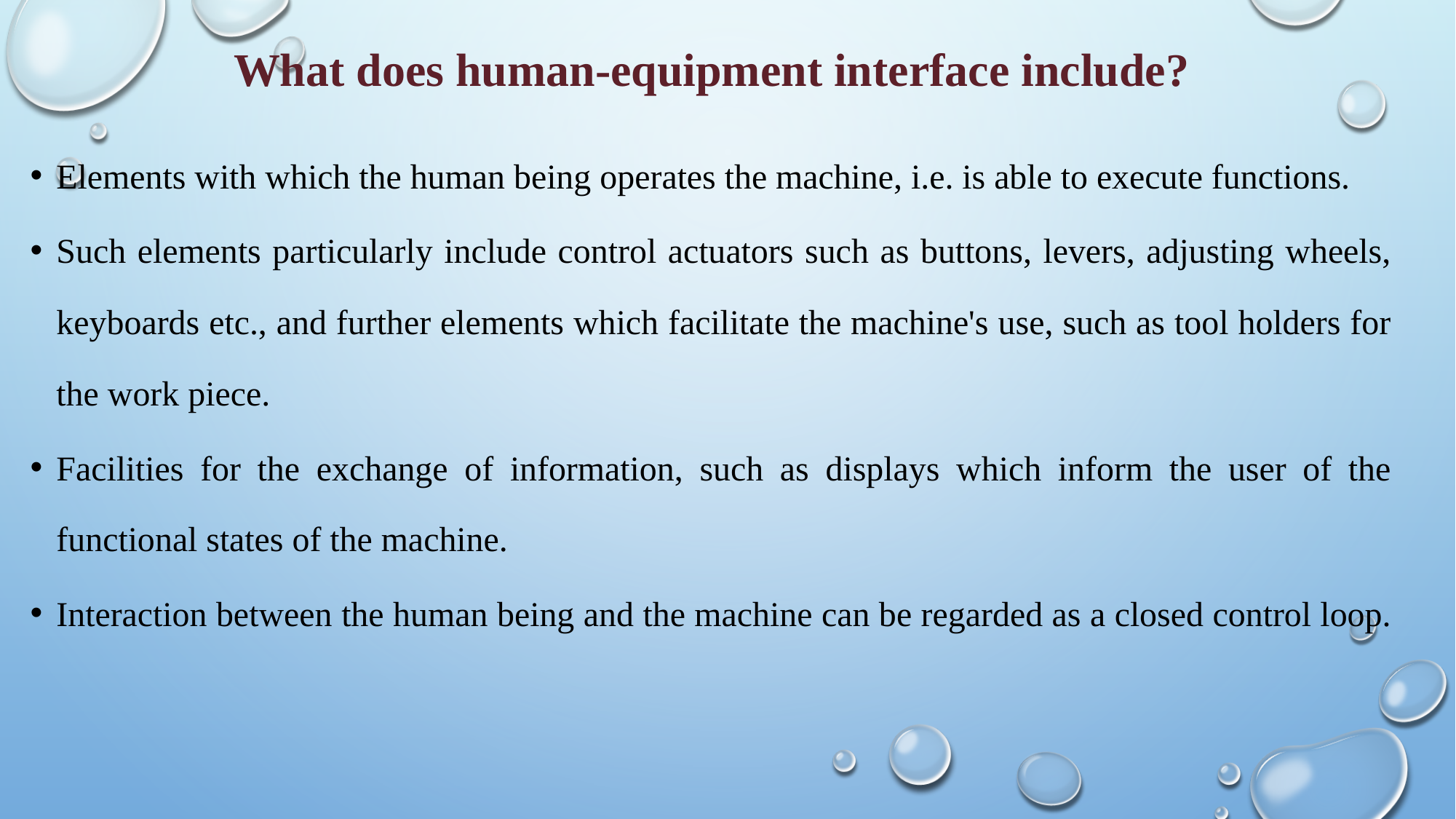

What does human-equipment interface include?

Elements with which the human being operates the machine, i.e. is able to execute functions.
Such elements particularly include control actuators such as buttons, levers, adjusting wheels, keyboards etc., and further elements which facilitate the machine's use, such as tool holders for the work piece.
Facilities for the exchange of information, such as displays which inform the user of the functional states of the machine.
Interaction between the human being and the machine can be regarded as a closed control loop.